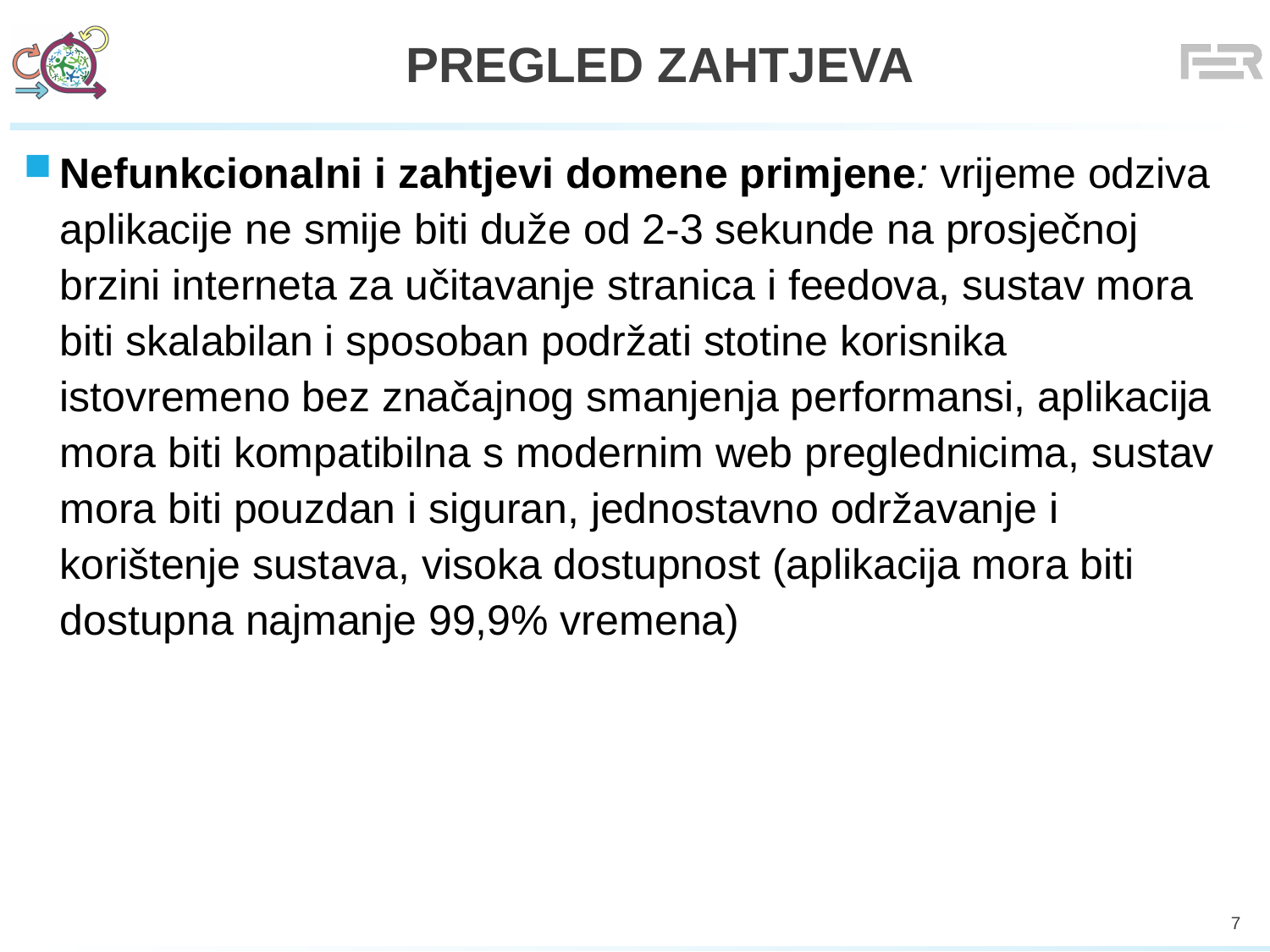

# Pregled zahtjeva
Nefunkcionalni i zahtjevi domene primjene: vrijeme odziva aplikacije ne smije biti duže od 2-3 sekunde na prosječnoj brzini interneta za učitavanje stranica i feedova, sustav mora biti skalabilan i sposoban podržati stotine korisnika istovremeno bez značajnog smanjenja performansi, aplikacija mora biti kompatibilna s modernim web preglednicima, sustav mora biti pouzdan i siguran, jednostavno održavanje i korištenje sustava, visoka dostupnost (aplikacija mora biti dostupna najmanje 99,9% vremena)

7